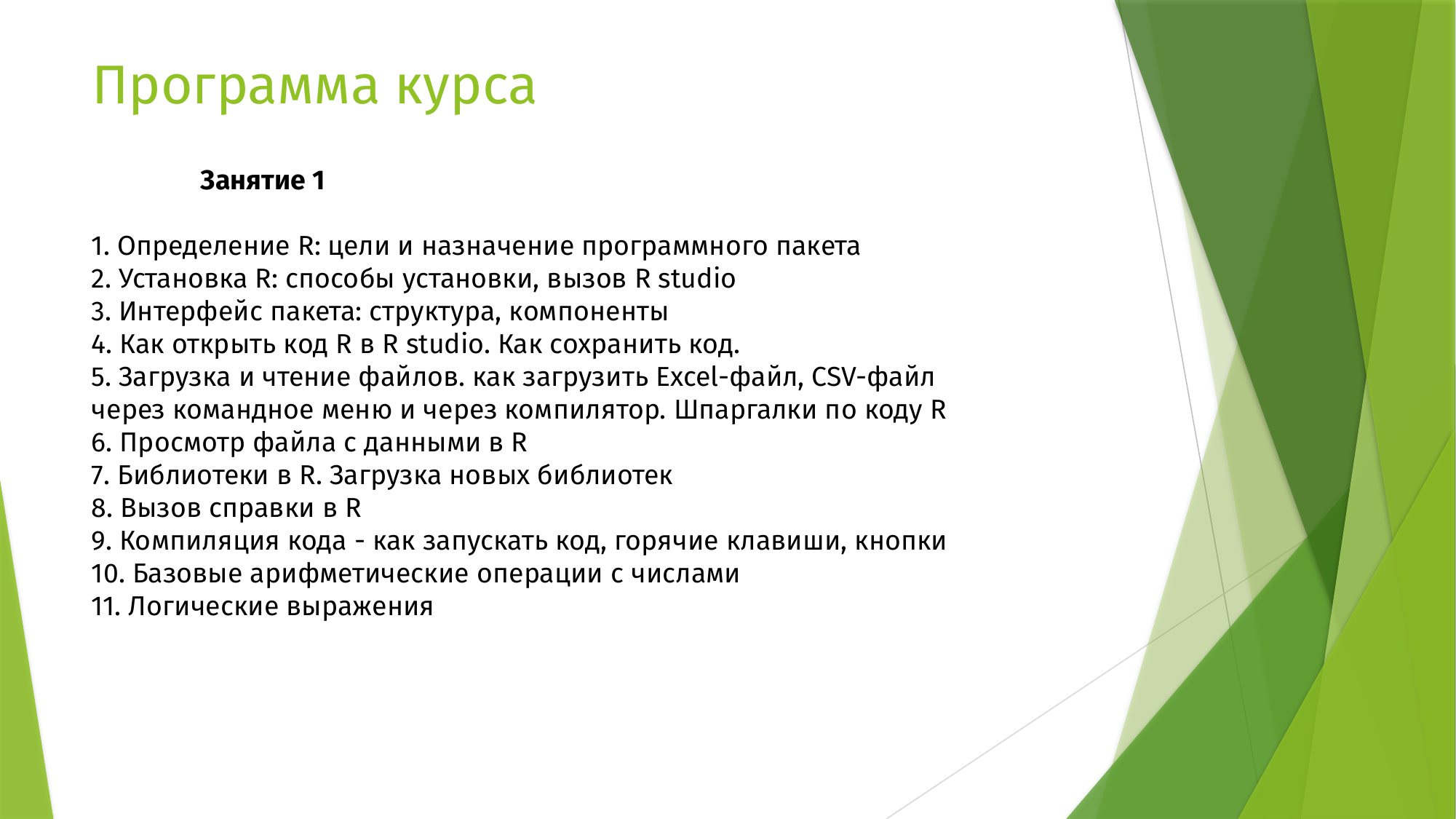

# Программа курса
	Занятие 1

1. Определение R: цели и назначение программного пакета
2. Установка R: способы установки, вызов R studio
3. Интерфейс пакета: структура, компоненты
4. Как открыть код R в R studio. Как сохранить код.
5. Загрузка и чтение файлов. как загрузить Excel-файл, CSV-файл через командное меню и через компилятор. Шпаргалки по коду R
6. Просмотр файла с данными в R
7. Библиотеки в R. Загрузка новых библиотек
8. Вызов справки в R
9. Компиляция кода - как запускать код, горячие клавиши, кнопки
10. Базовые арифметические операции с числами
11. Логические выражения